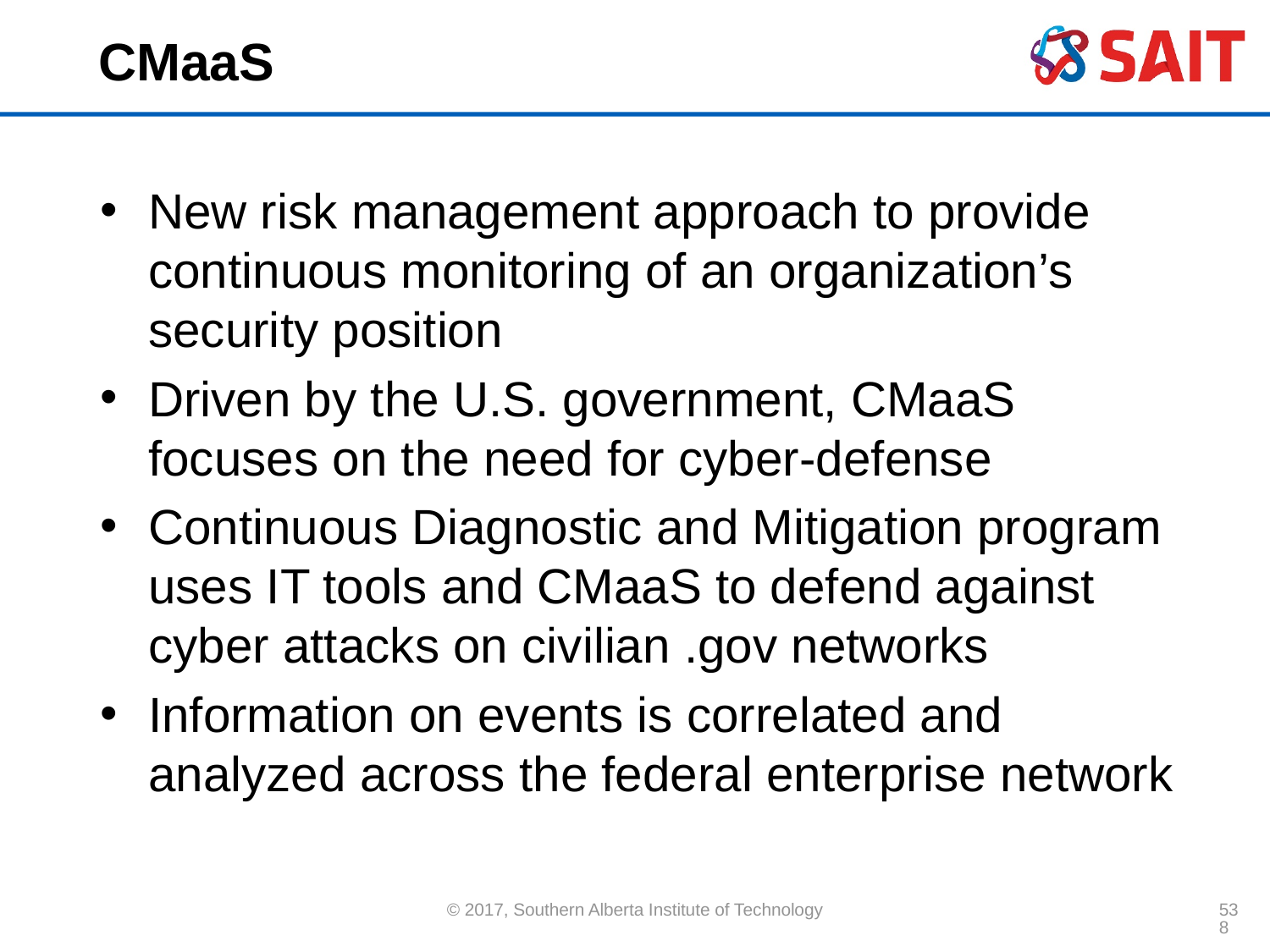

# CMaaS
New risk management approach to provide  continuous monitoring of an organization’s security position
Driven by the U.S. government, CMaaS focuses on the need for cyber-defense
Continuous Diagnostic and Mitigation program uses IT tools and CMaaS to defend against cyber attacks on civilian .gov networks
Information on events is correlated and analyzed across the federal enterprise network